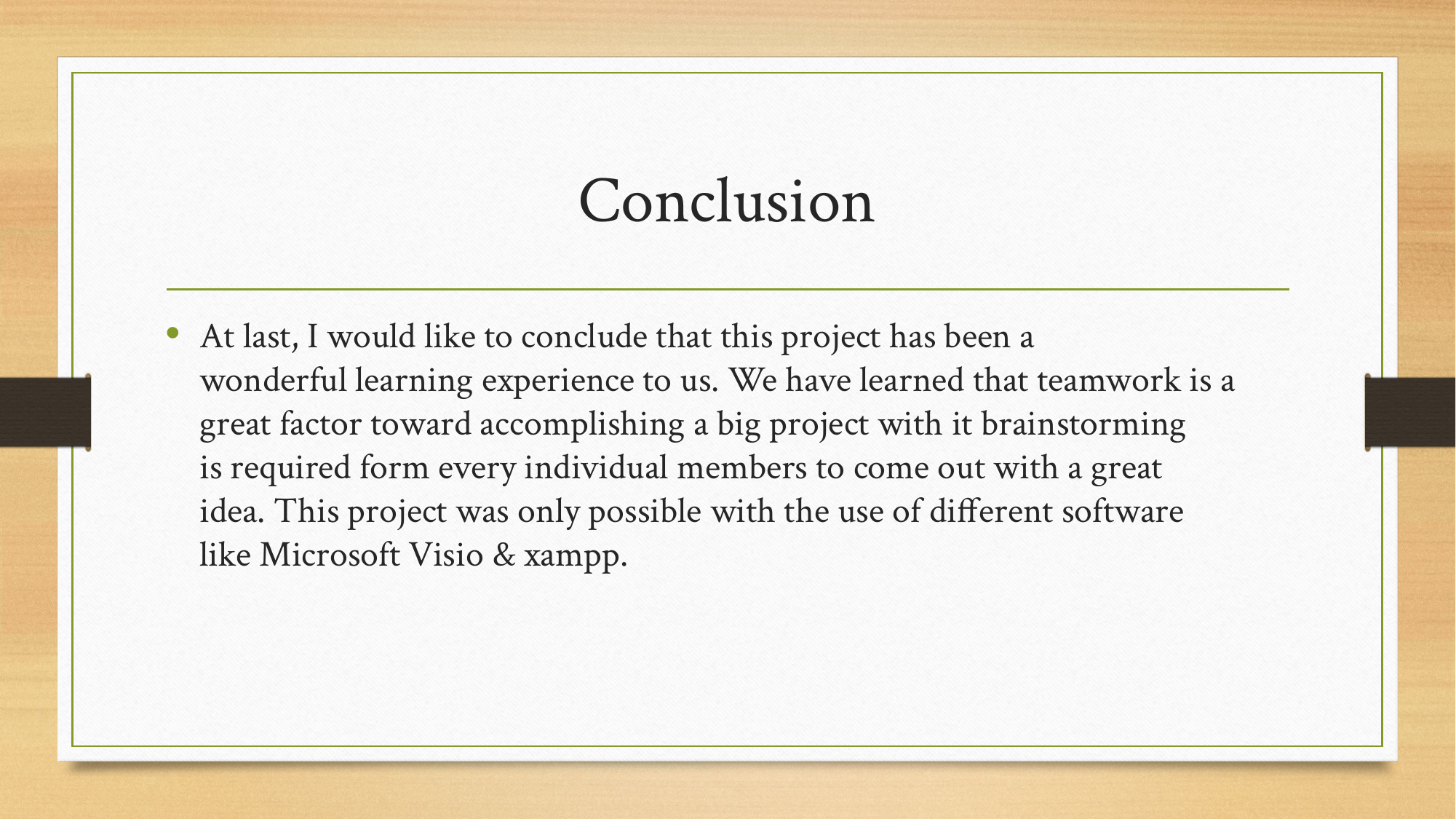

# Conclusion
At last, I would like to conclude that this project has been a wonderful learning experience to us. We have learned that teamwork is a great factor toward accomplishing a big project with it brainstorming is required form every individual members to come out with a great idea. This project was only possible with the use of different software like Microsoft Visio & xampp.